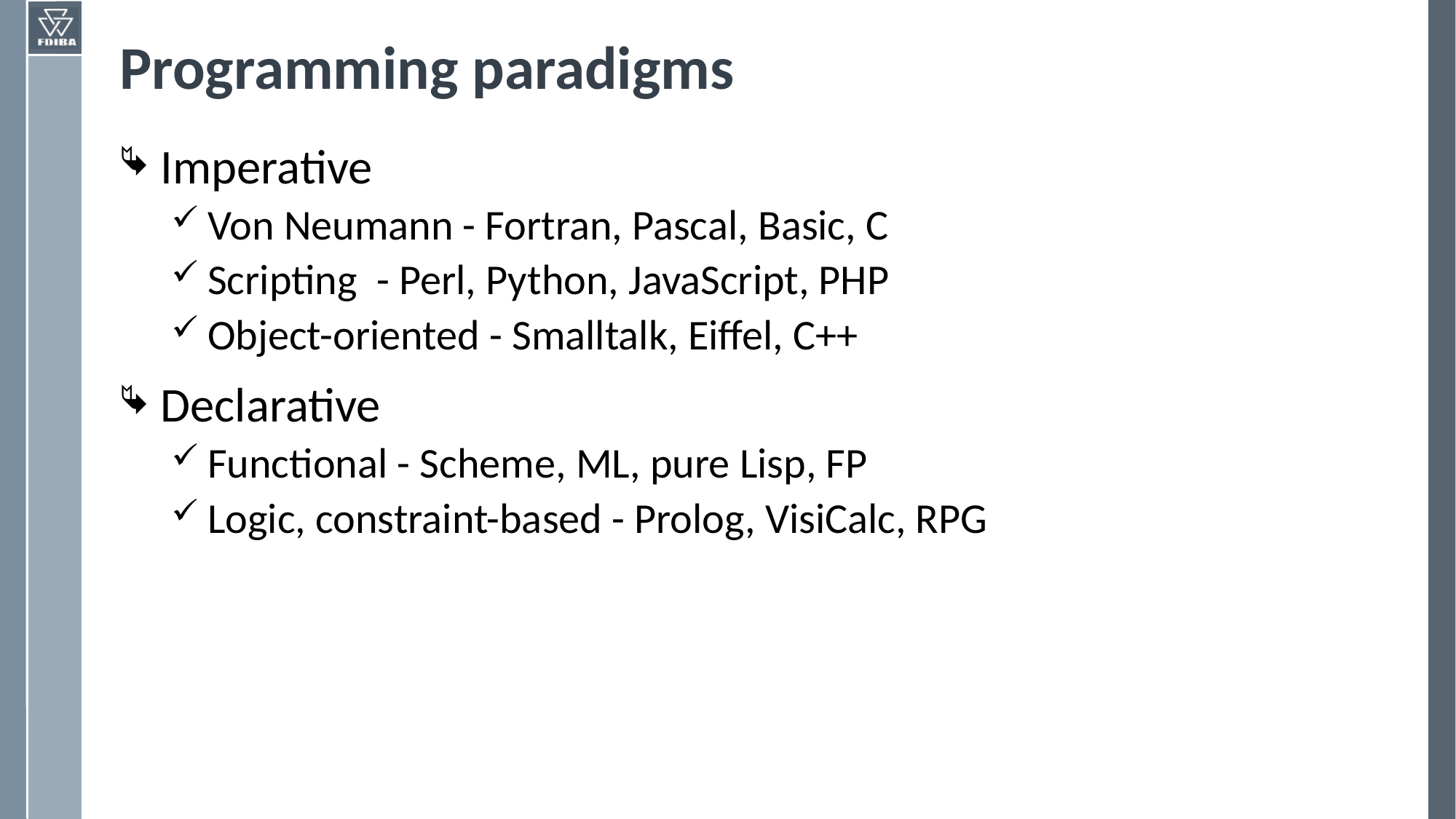

# Programming paradigms
Imperative
Von Neumann - Fortran, Pascal, Basic, C
Scripting  - Perl, Python, JavaScript, PHP
Object-oriented - Smalltalk, Eiffel, C++
Declarative
Functional - Scheme, ML, pure Lisp, FP
Logic, constraint-based - Prolog, VisiCalc, RPG